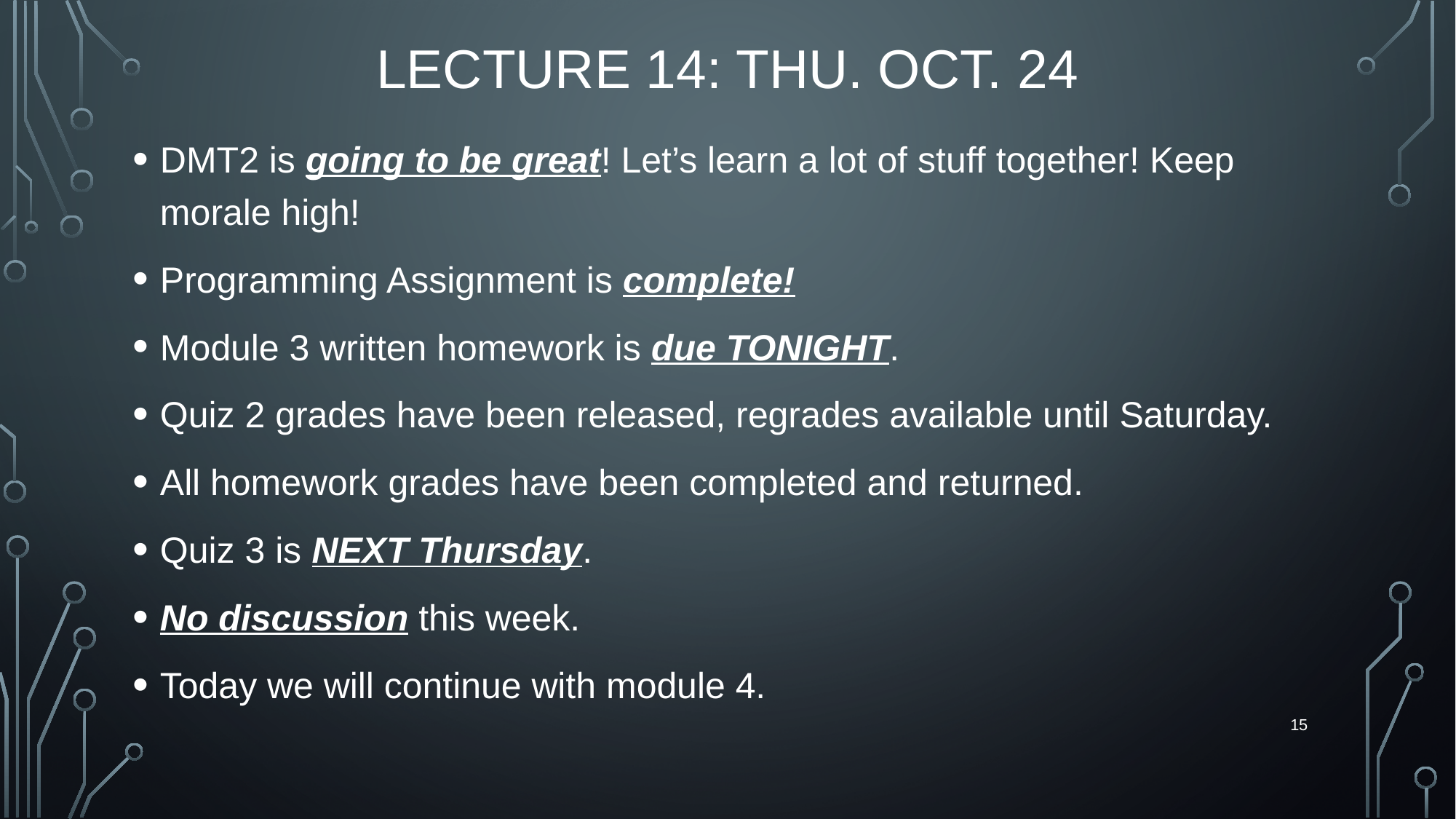

# Lecture 14: Thu. Oct. 24
DMT2 is going to be great! Let’s learn a lot of stuff together! Keep morale high!
Programming Assignment is complete!
Module 3 written homework is due TONIGHT.
Quiz 2 grades have been released, regrades available until Saturday.
All homework grades have been completed and returned.
Quiz 3 is NEXT Thursday.
No discussion this week.
Today we will continue with module 4.
15